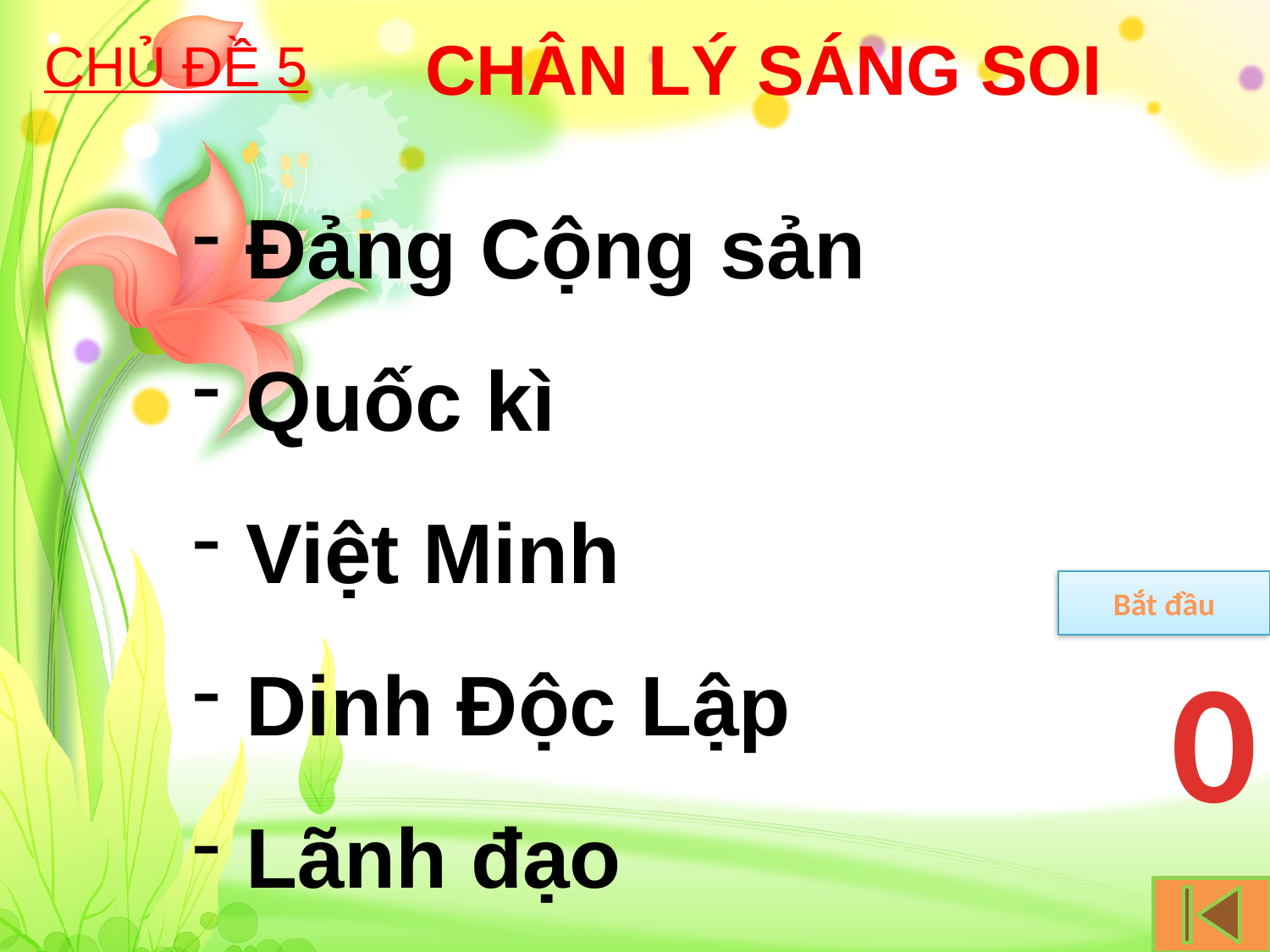

CHÂN LÝ SÁNG SOI
CHỦ ĐỀ 5
 Đảng Cộng sản
 Quốc kì
 Việt Minh
 Dinh Độc Lập
 Lãnh đạo
Bắt đầu
120
119
118
117
116
115
114
113
112
111
110
109
108
107
106
105
104
103
102
101
100
99
98
97
96
95
94
93
92
91
90
89
88
87
86
85
84
83
82
81
80
79
78
77
76
75
74
73
72
71
70
69
68
67
66
65
64
63
62
61
60
59
58
57
56
55
54
53
52
51
50
49
48
47
46
45
43
42
41
40
39
38
37
36
35
34
33
32
31
30
29
28
27
26
25
24
23
22
21
20
19
18
17
16
15
14
13
12
11
10
9
8
7
6
5
4
3
2
1
0